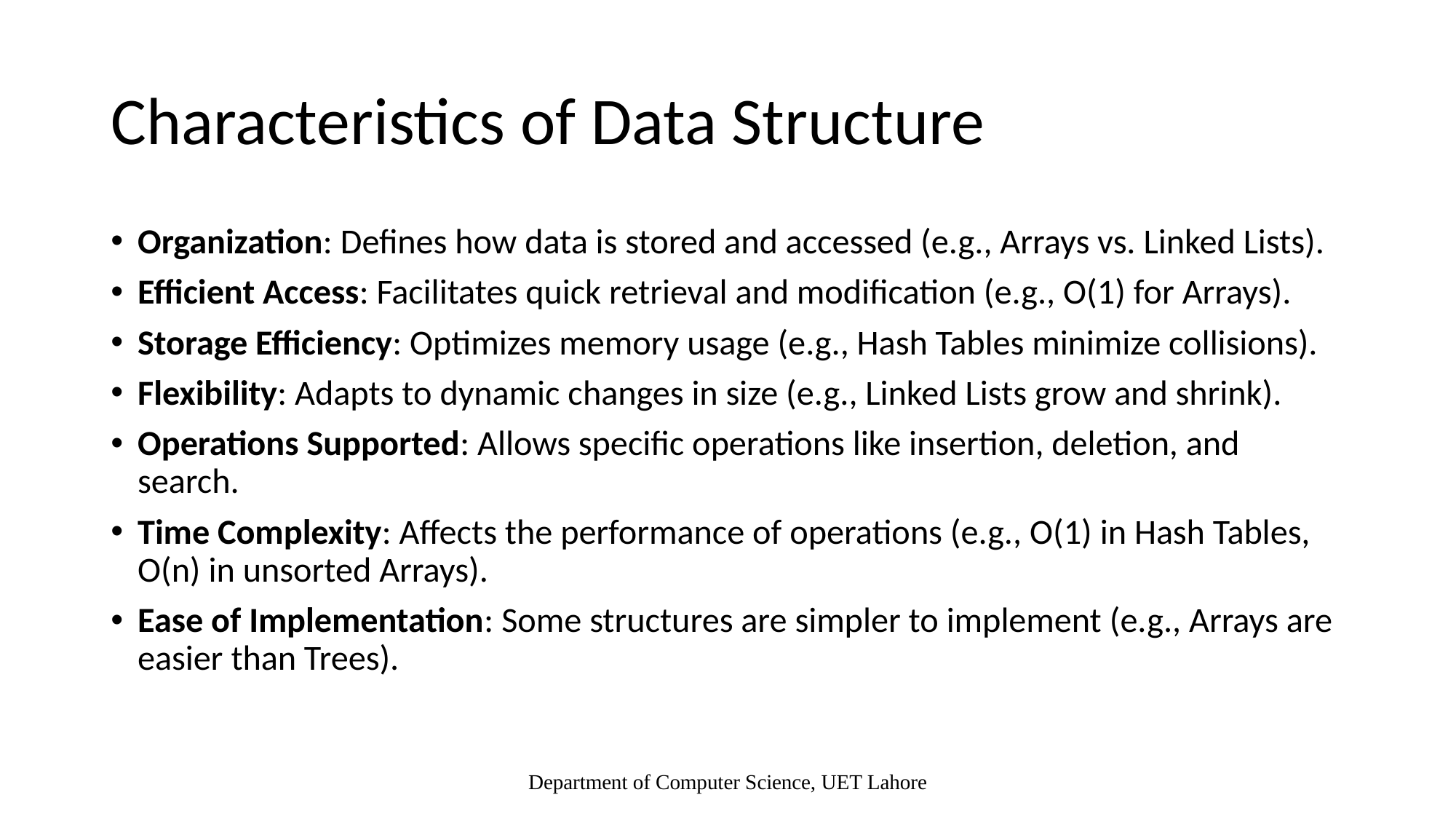

# Characteristics of Data Structure
Organization: Defines how data is stored and accessed (e.g., Arrays vs. Linked Lists).
Efficient Access: Facilitates quick retrieval and modification (e.g., O(1) for Arrays).
Storage Efficiency: Optimizes memory usage (e.g., Hash Tables minimize collisions).
Flexibility: Adapts to dynamic changes in size (e.g., Linked Lists grow and shrink).
Operations Supported: Allows specific operations like insertion, deletion, and search.
Time Complexity: Affects the performance of operations (e.g., O(1) in Hash Tables, O(n) in unsorted Arrays).
Ease of Implementation: Some structures are simpler to implement (e.g., Arrays are easier than Trees).

Department of Computer Science, UET Lahore